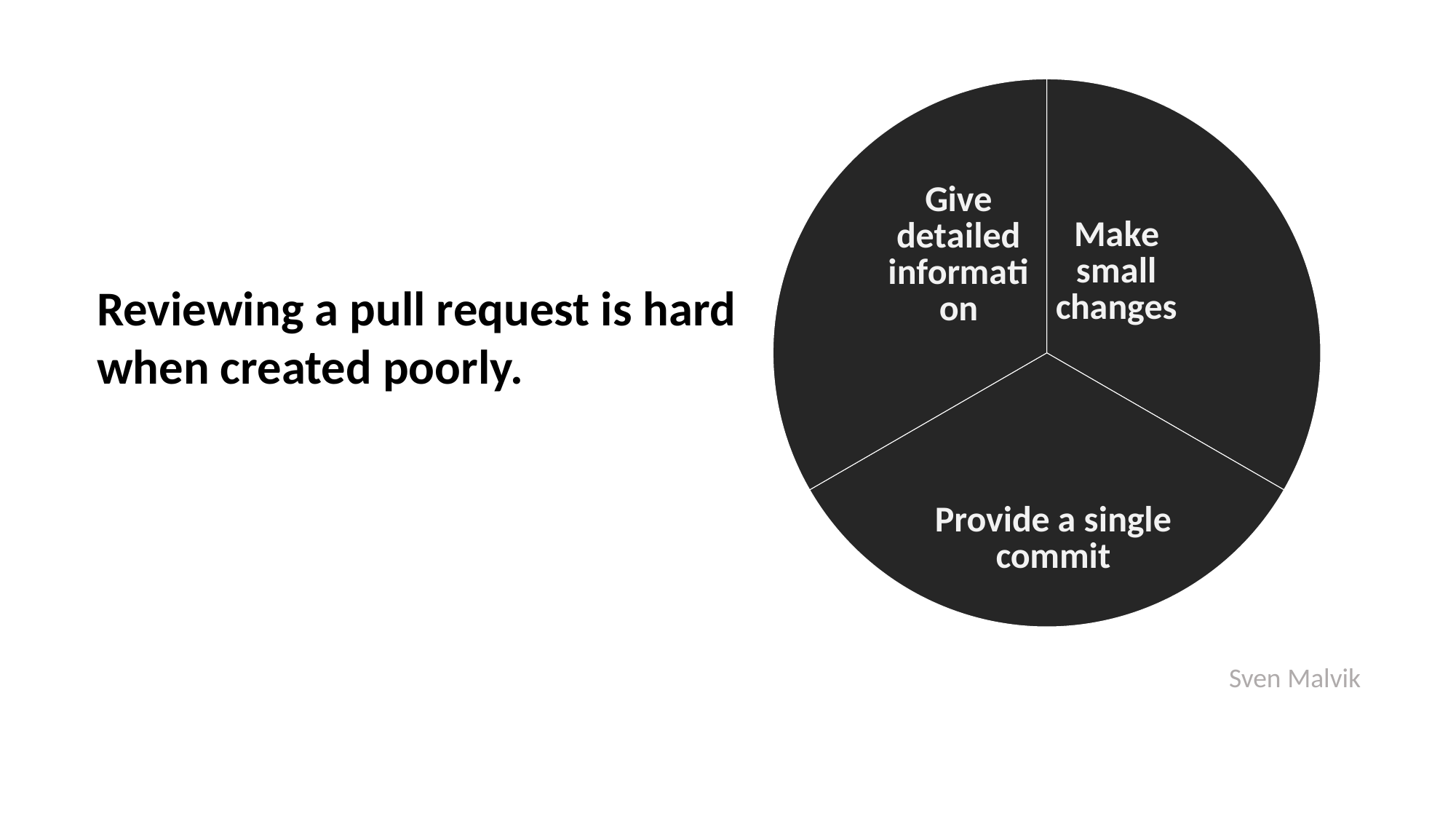

### Chart

| Category | Properties of a good pull request |
|---|---|
| Make small changes | 0.33 |
| Provide a single commit | 0.33 |
| Give detailed information | 0.33 |
Reviewing a pull request is hard
when created poorly.
Sven Malvik